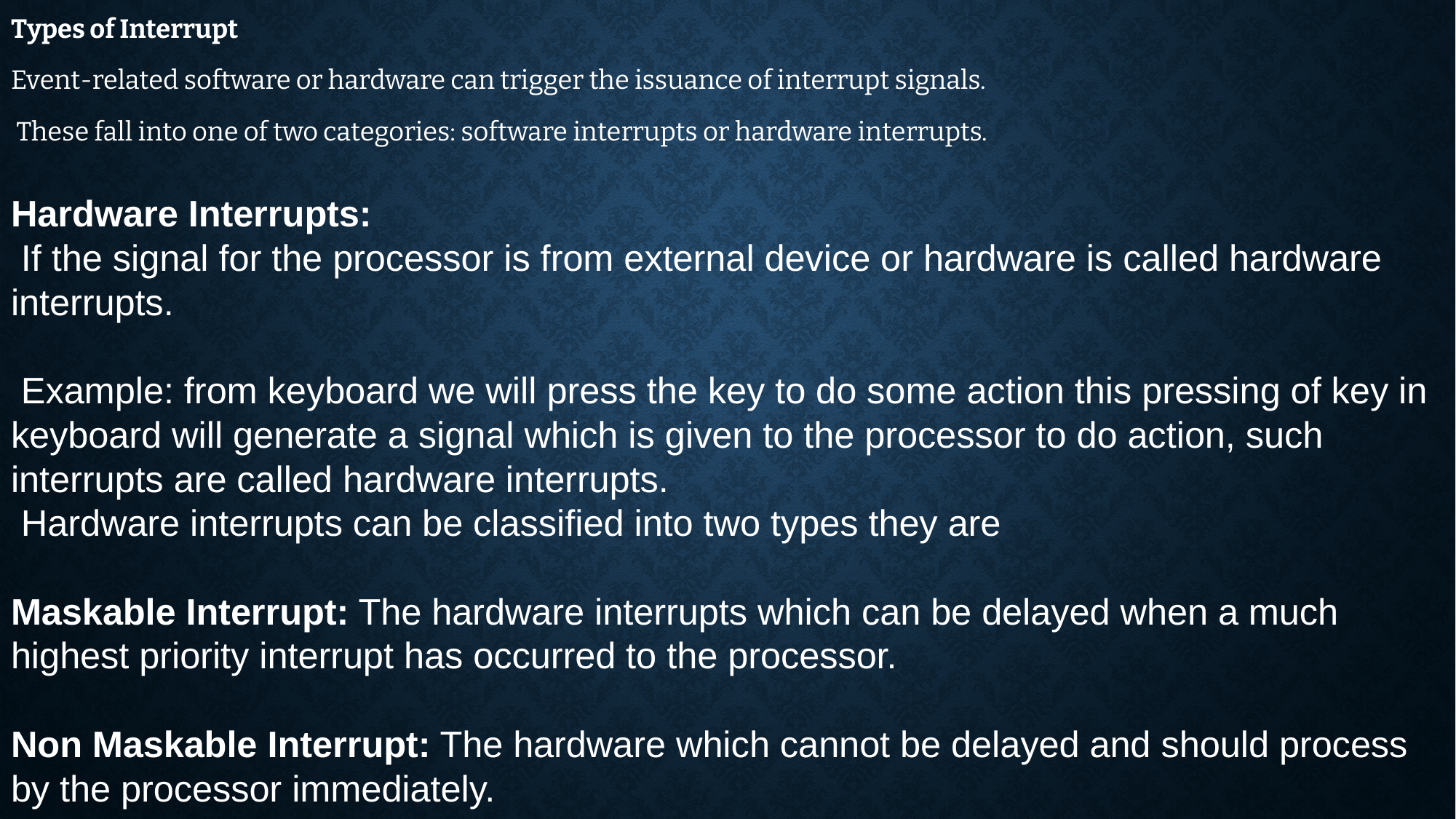

Types of Interrupt
Event-related software or hardware can trigger the issuance of interrupt signals.
 These fall into one of two categories: software interrupts or hardware interrupts.

Hardware Interrupts:
 If the signal for the processor is from external device or hardware is called hardware interrupts.

 Example: from keyboard we will press the key to do some action this pressing of key in keyboard will generate a signal which is given to the processor to do action, such interrupts are called hardware interrupts.
 Hardware interrupts can be classified into two types they are

Maskable Interrupt: The hardware interrupts which can be delayed when a much highest priority interrupt has occurred to the processor.

Non Maskable Interrupt: The hardware which cannot be delayed and should process by the processor immediately.